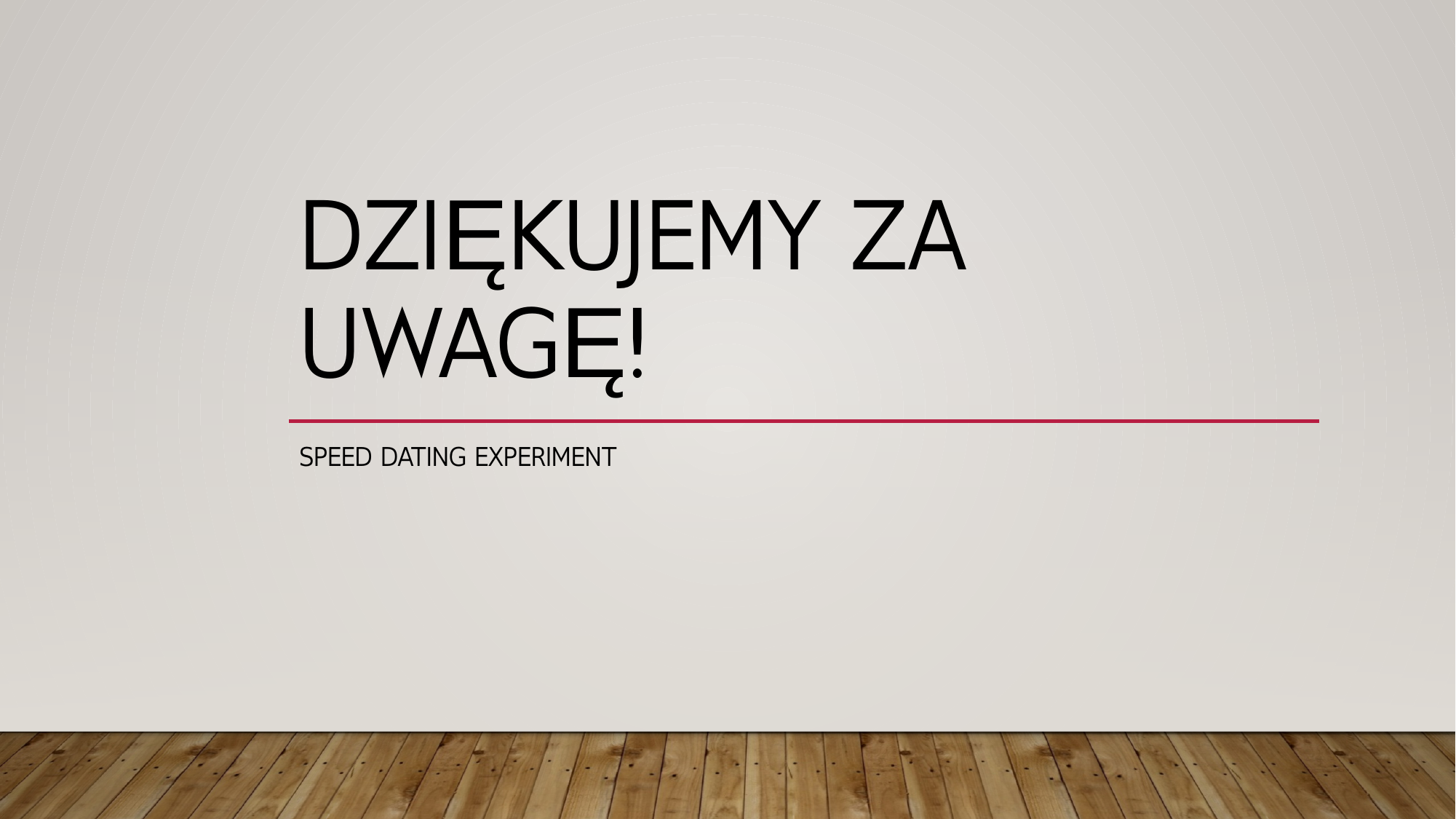

# Dziękujemy za uwagę!
Speed Dating Experiment